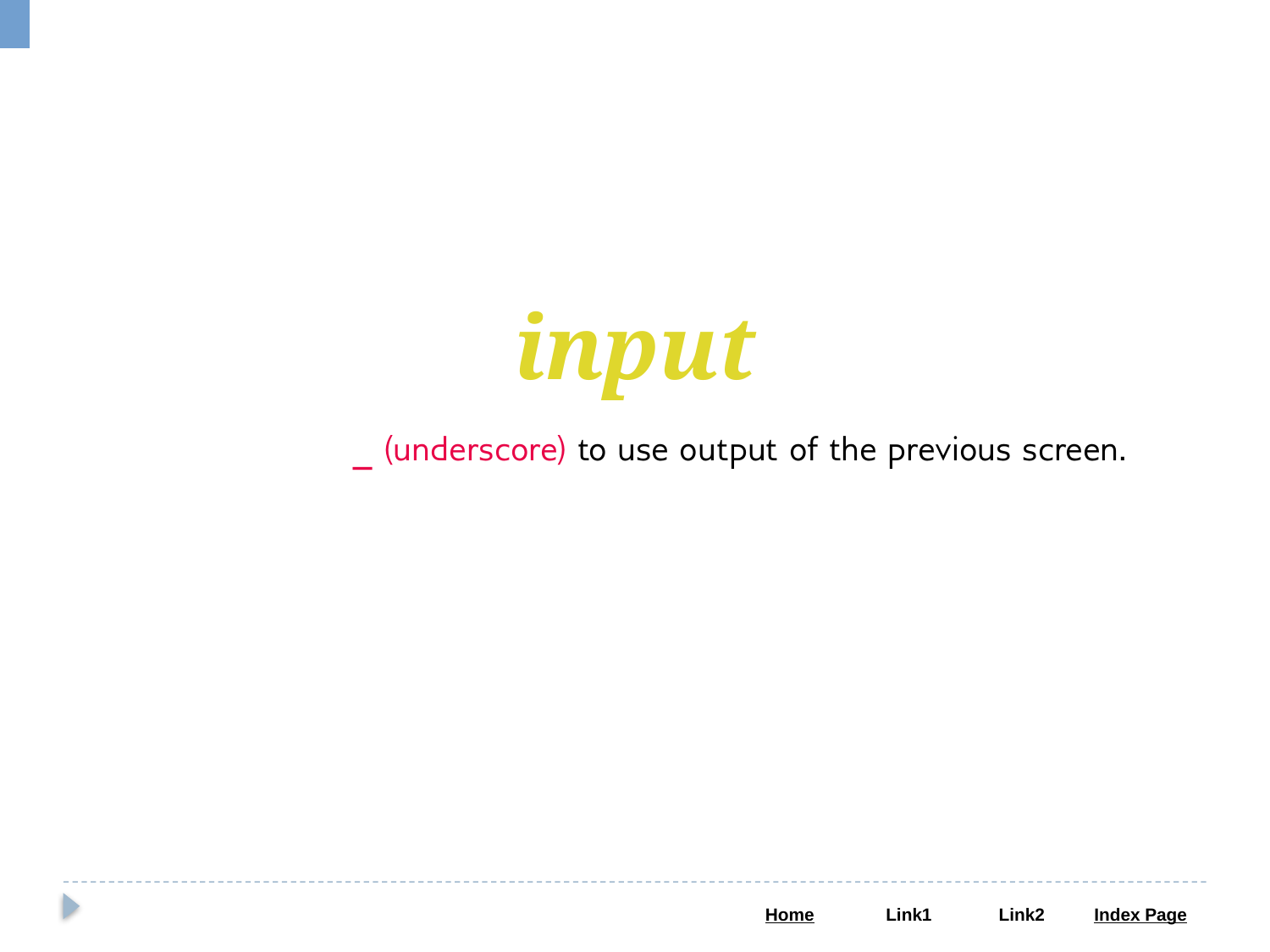

input
_ (underscore) to use output of the previous screen.